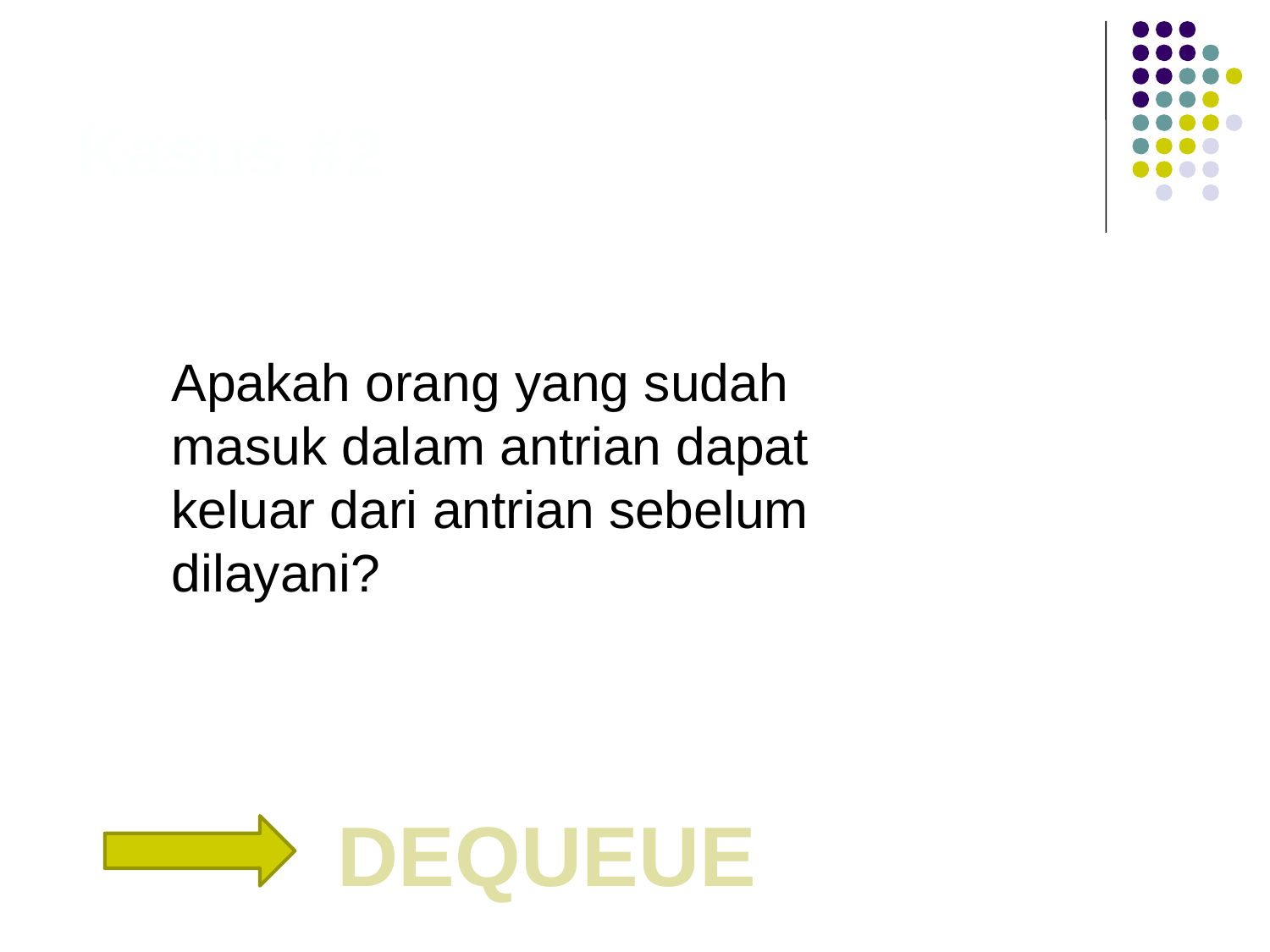

# Kasus #2
Apakah orang yang sudah masuk dalam antrian dapat keluar dari antrian sebelum dilayani?
DEQUEUE